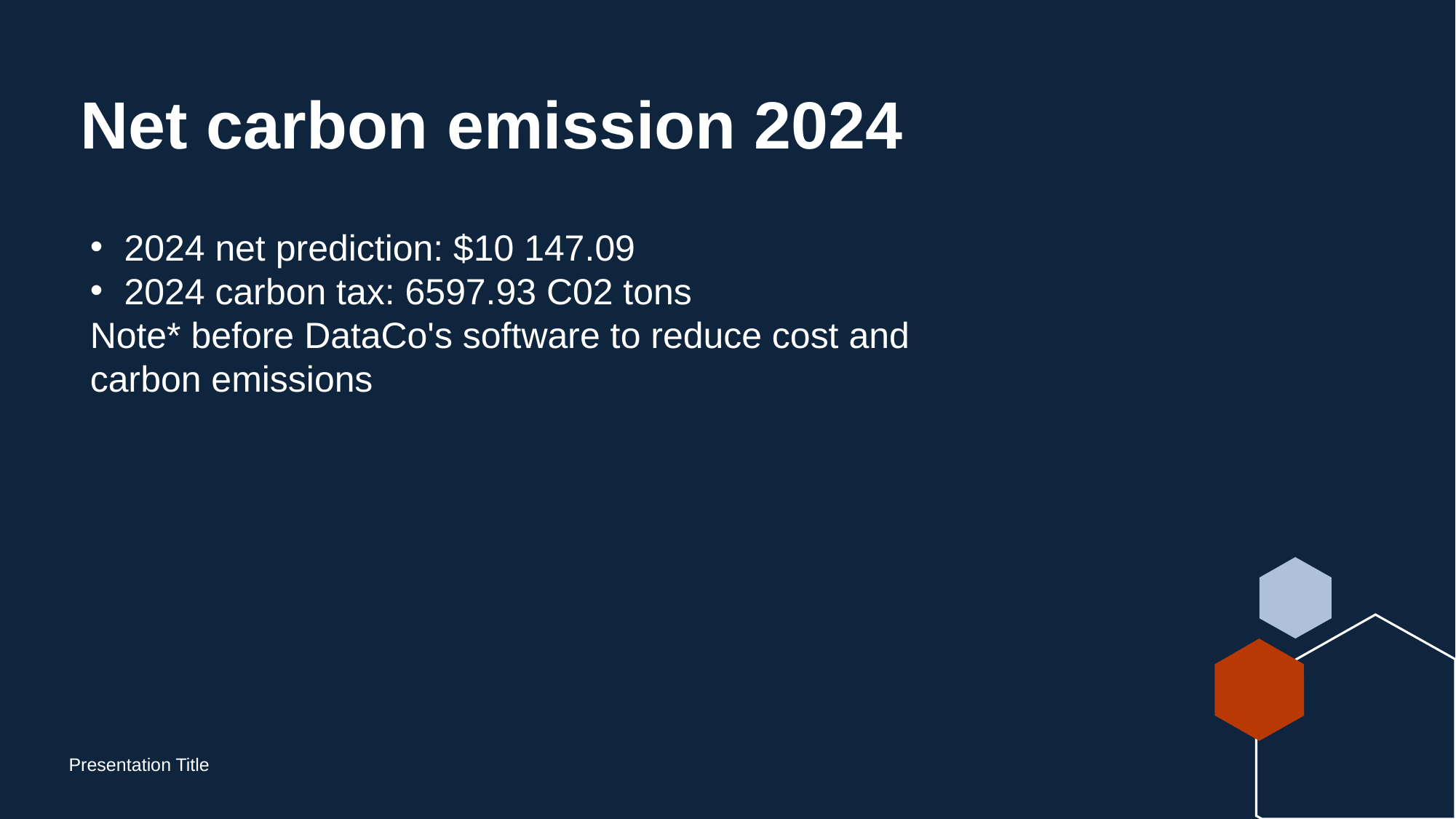

# Net carbon emission 2024
2024 net prediction: $10 147.09
2024 carbon tax: 6597.93 C02 tons
Note* before DataCo's software to reduce cost and carbon emissions
Presentation Title